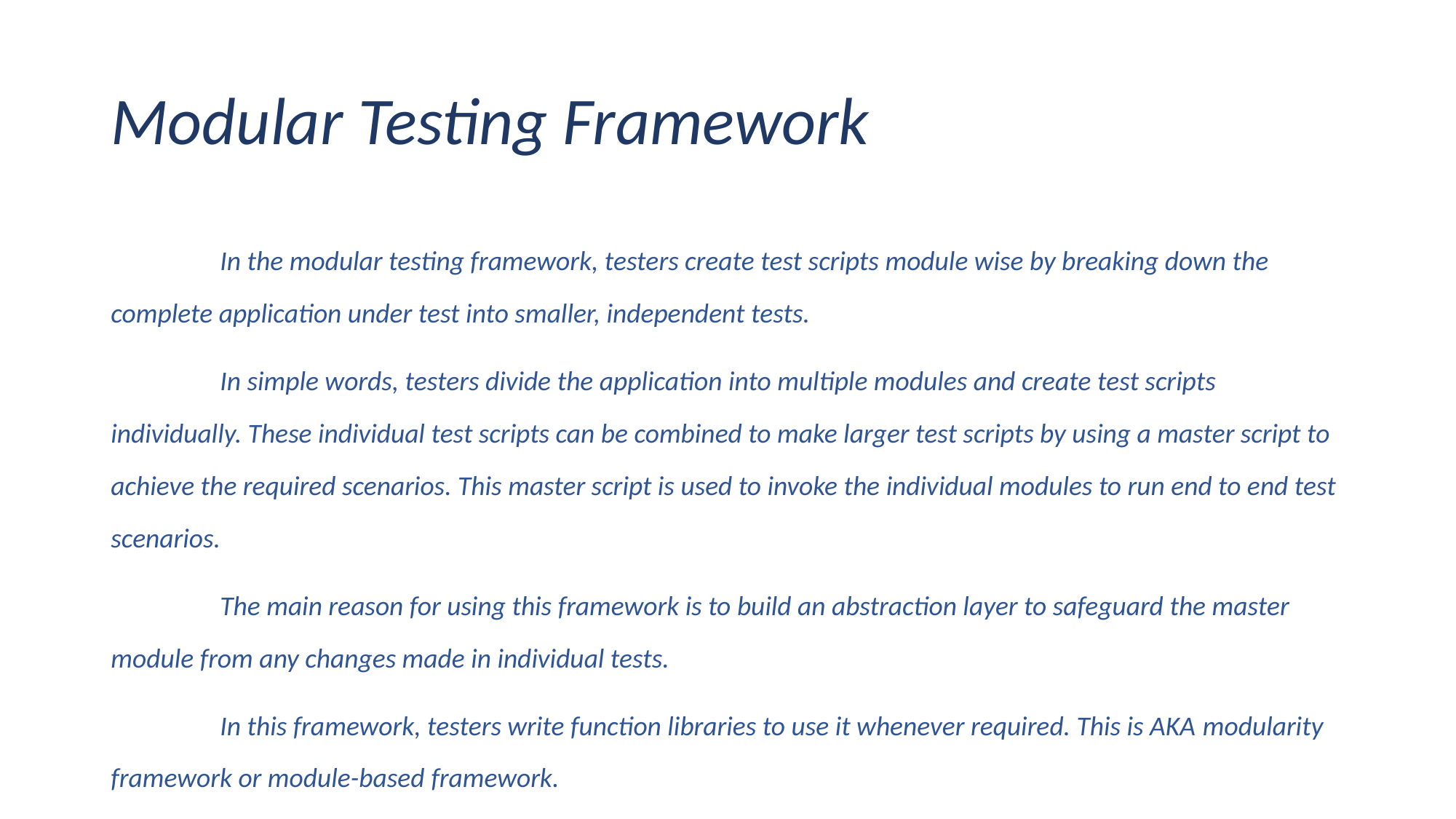

# Modular Testing Framework
	In the modular testing framework, testers create test scripts module wise by breaking down the complete application under test into smaller, independent tests.
	In simple words, testers divide the application into multiple modules and create test scripts individually. These individual test scripts can be combined to make larger test scripts by using a master script to achieve the required scenarios. This master script is used to invoke the individual modules to run end to end test scenarios.
	The main reason for using this framework is to build an abstraction layer to safeguard the master module from any changes made in individual tests.
	In this framework, testers write function libraries to use it whenever required. This is AKA modularity framework or module-based framework.